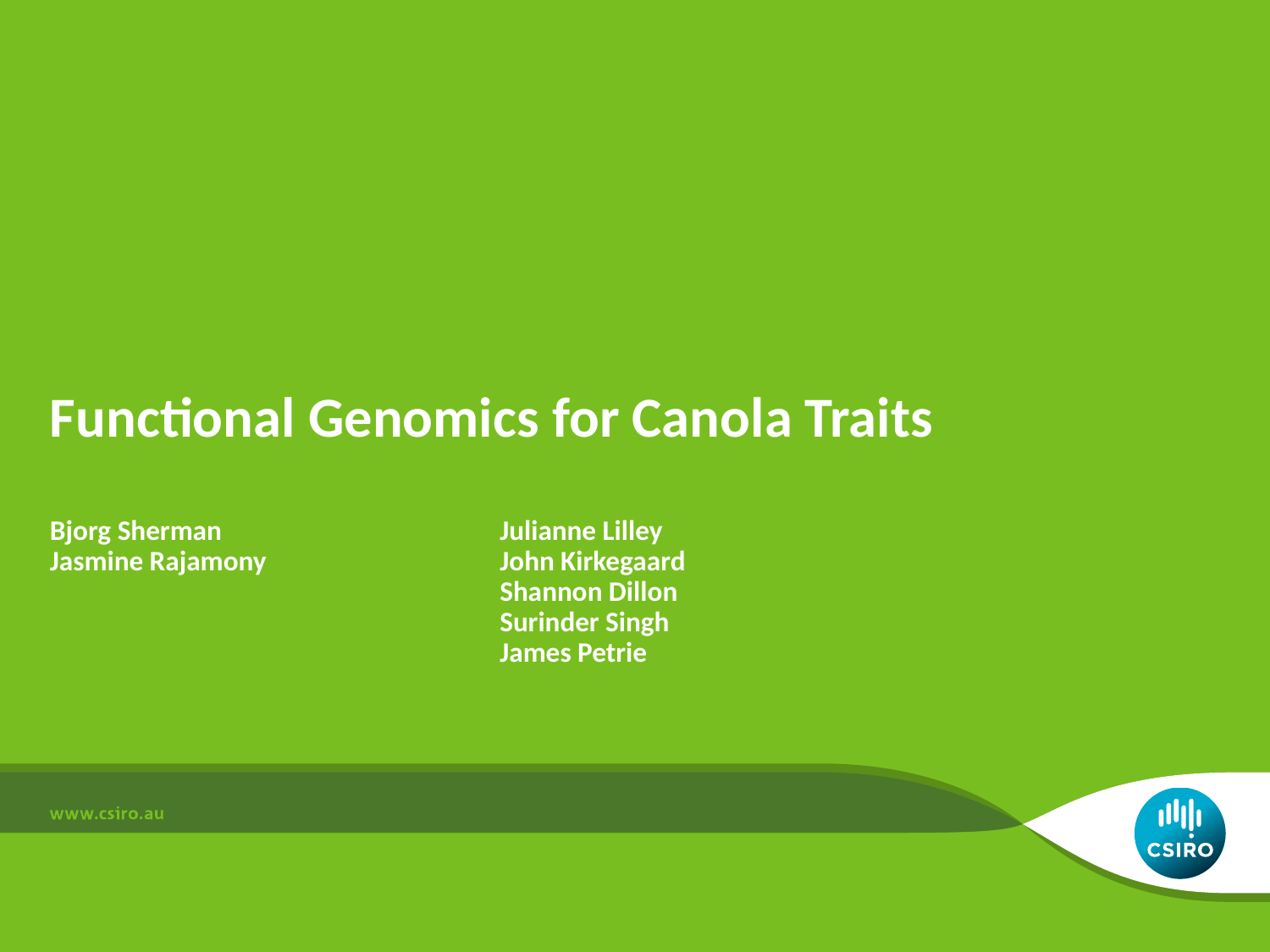

# Functional Genomics for Canola Traits
Bjorg Sherman
Jasmine Rajamony

Julianne Lilley
John Kirkegaard
Shannon Dillon
Surinder Singh
James Petrie